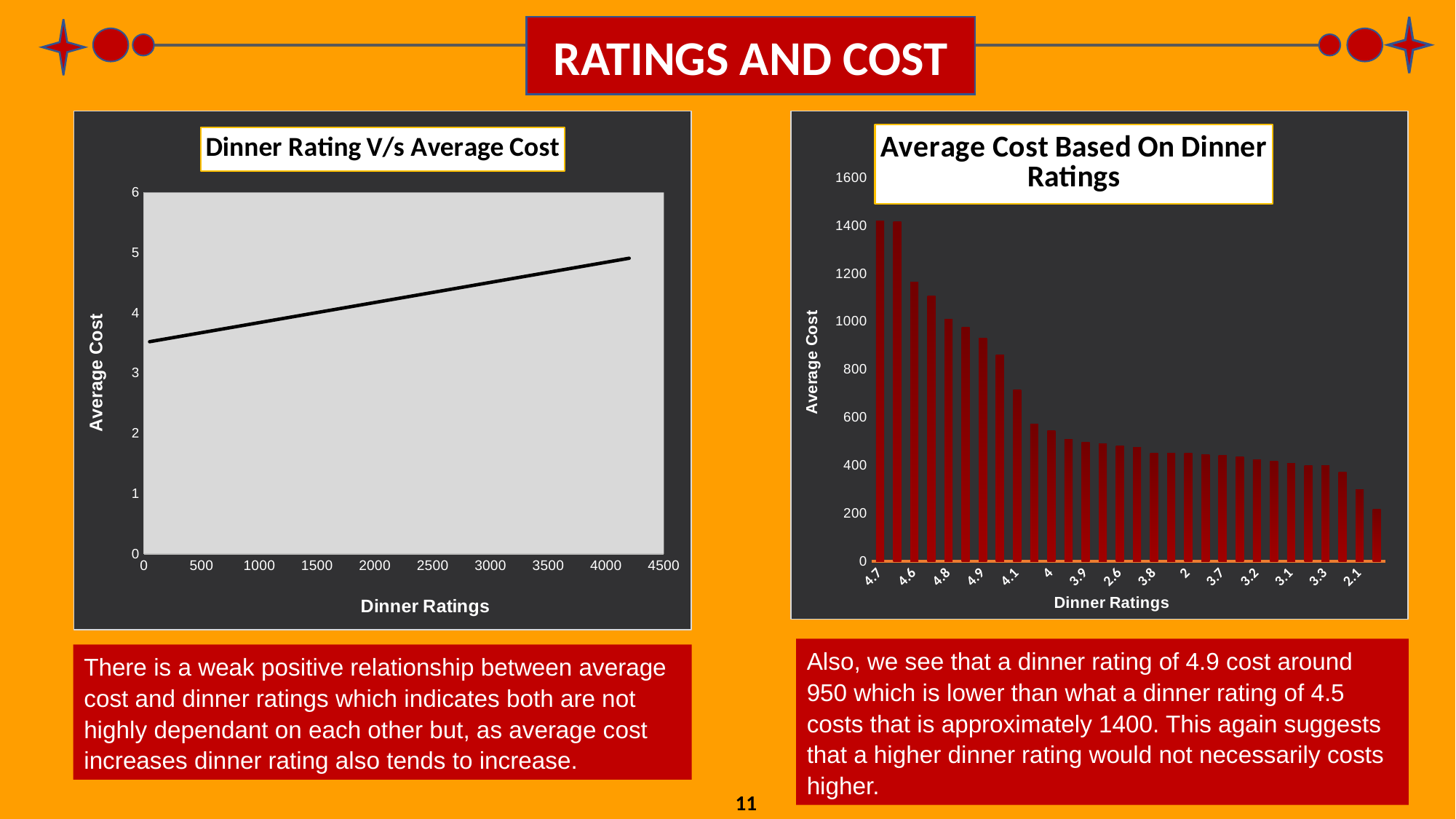

RATINGS AND COST

### Chart: Dinner Rating V/s Average Cost

| Category |  |
|---|---|

### Chart: Average Cost Based On Dinner Ratings

| Category | Total |
|---|---|
| 4.7 | 1420.0 |
| 4.5 | 1415.909090909091 |
| 4.6 | 1163.3333333333333 |
| 4.4 | 1106.9767441860465 |
| 4.8 | 1011.1111111111111 |
| 4.3 | 976.8181818181819 |
| 4.9 | 930.0 |
| 4.2 | 861.144578313253 |
| 4.1 | 715.4347826086956 |
| 2.5 | 571.0526315789474 |
| 4 | 543.5483870967741 |
| 2.3 | 507.6923076923077 |
| 3.9 | 496.7164179104478 |
| 2.8 | 490.7692307692308 |
| 2.6 | 480.64516129032256 |
| 2.4 | 475.0 |
| 3.8 | 451.5015015015015 |
| 2.2 | 450.0 |
| 2 | 450.0 |
| 2.9 | 445.6043956043956 |
| 3.7 | 440.4320987654321 |
| 3 | 436.0655737704918 |
| 3.2 | 423.7967914438503 |
| 2.7 | 417.0 |
| 3.1 | 408.58895705521473 |
| 3.5 | 399.5633187772926 |
| 3.3 | 399.4413407821229 |
| 3.4 | 373.3695652173913 |
| 2.1 | 300.0 |
| 3.6 | 216.73458445040214 |
Also, we see that a dinner rating of 4.9 cost around 950 which is lower than what a dinner rating of 4.5 costs that is approximately 1400. This again suggests that a higher dinner rating would not necessarily costs higher.
There is a weak positive relationship between average cost and dinner ratings which indicates both are not highly dependant on each other but, as average cost increases dinner rating also tends to increase.
11